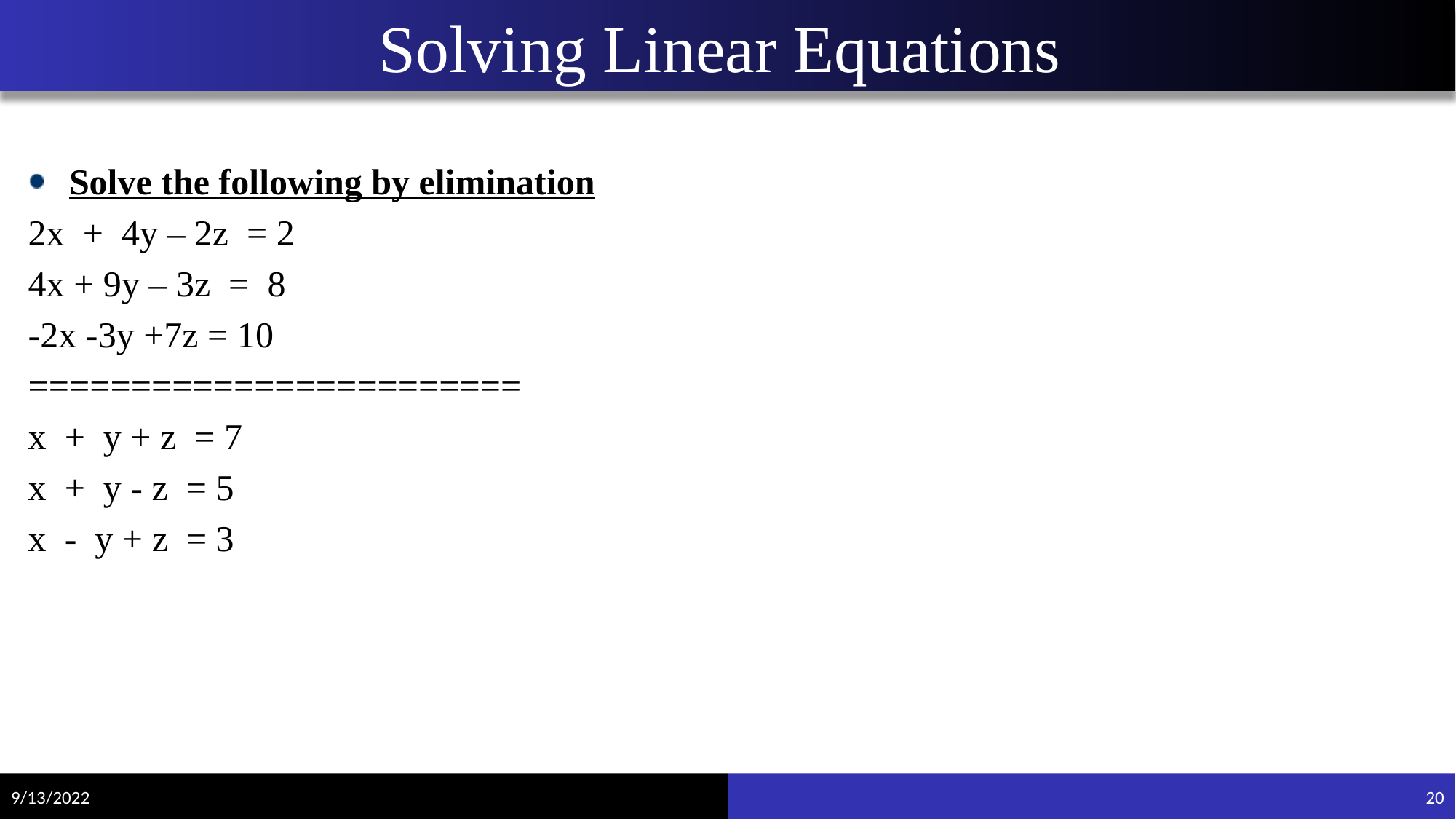

# Solving Linear Equations
Solve the following by elimination
2x  +  4y – 2z  = 2
4x + 9y – 3z  =  8
-2x -3y +7z = 10
========================
x  +  y + z  = 7
x  +  y - z  = 5
x  -  y + z  = 3

9/13/2022
20